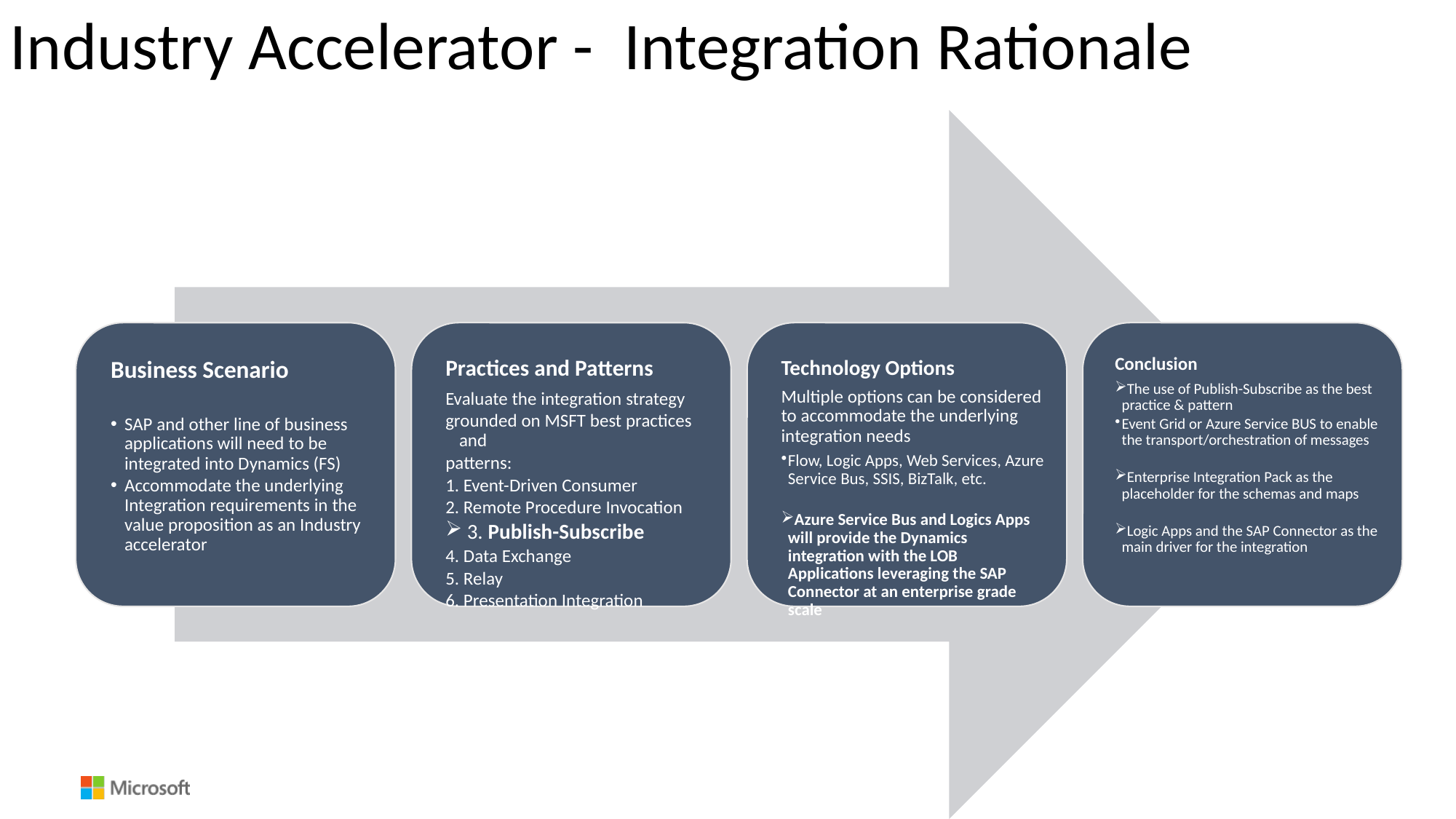

# Industry Accelerator -  Integration Rationale
Business Scenario

SAP and other line of business applications will need to be integrated into Dynamics (FS)
Accommodate the underlying Integration requirements in the value proposition as an Industry accelerator

Practices and Patterns
Evaluate the integration strategy
grounded on MSFT best practices and
patterns:
 Event-Driven Consumer
 Remote Procedure Invocation
 3. Publish-Subscribe
4. Data Exchange
5. Relay
6. Presentation Integration
Technology Options
Multiple options can be considered to accommodate the underlying integration needs
Flow, Logic Apps, Web Services, Azure Service Bus, SSIS, BizTalk, etc.

Azure Service Bus and Logics Apps will provide the Dynamics integration with the LOB Applications leveraging the SAP Connector at an enterprise grade scale
Conclusion
The use of Publish-Subscribe as the best practice & pattern
Event Grid or Azure Service BUS to enable the transport/orchestration of messages

Enterprise Integration Pack as the placeholder for the schemas and maps

Logic Apps and the SAP Connector as the main driver for the integration